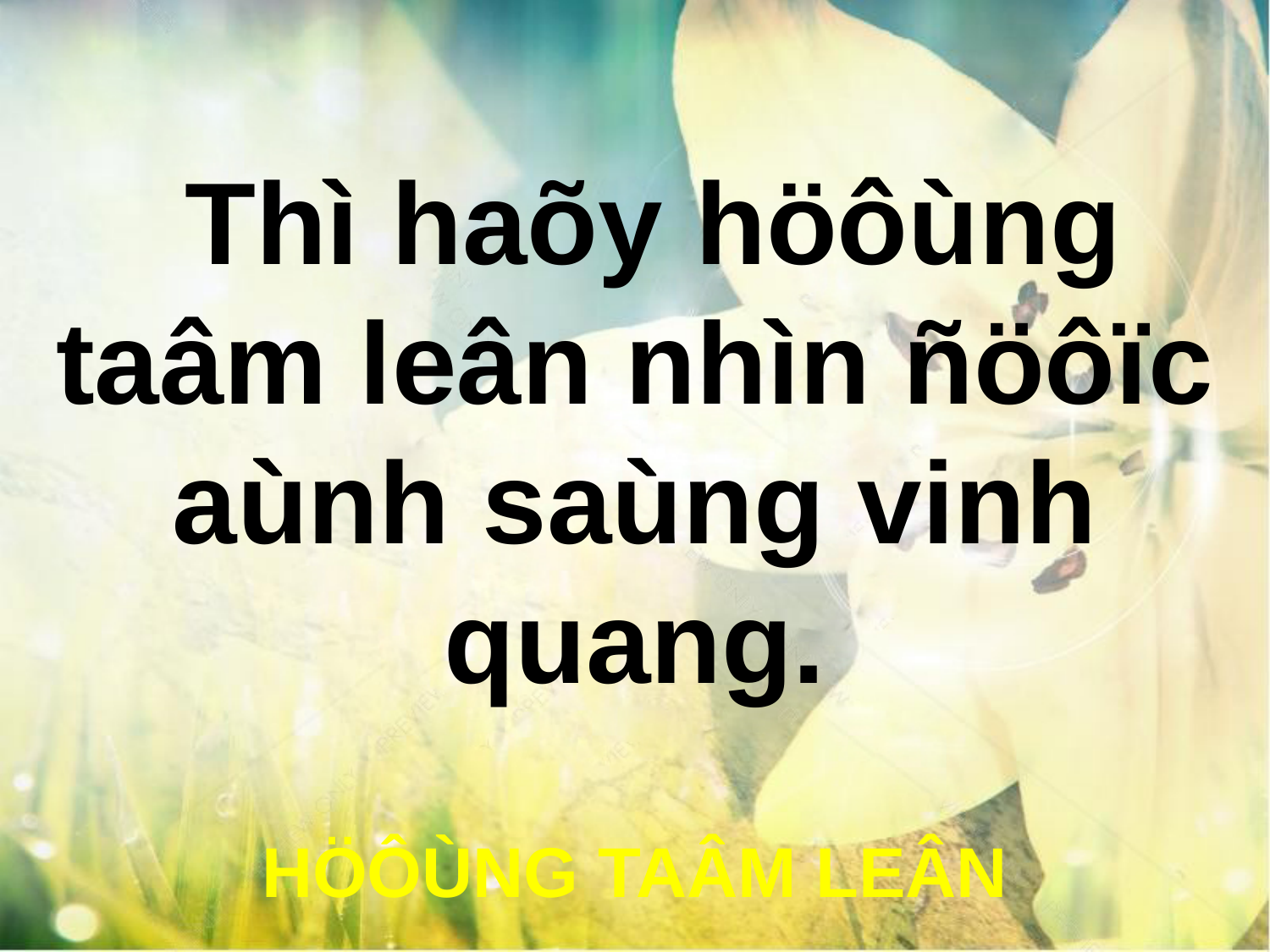

Thì haõy höôùng taâm leân nhìn ñöôïc aùnh saùng vinh quang.
HÖÔÙNG TAÂM LEÂN